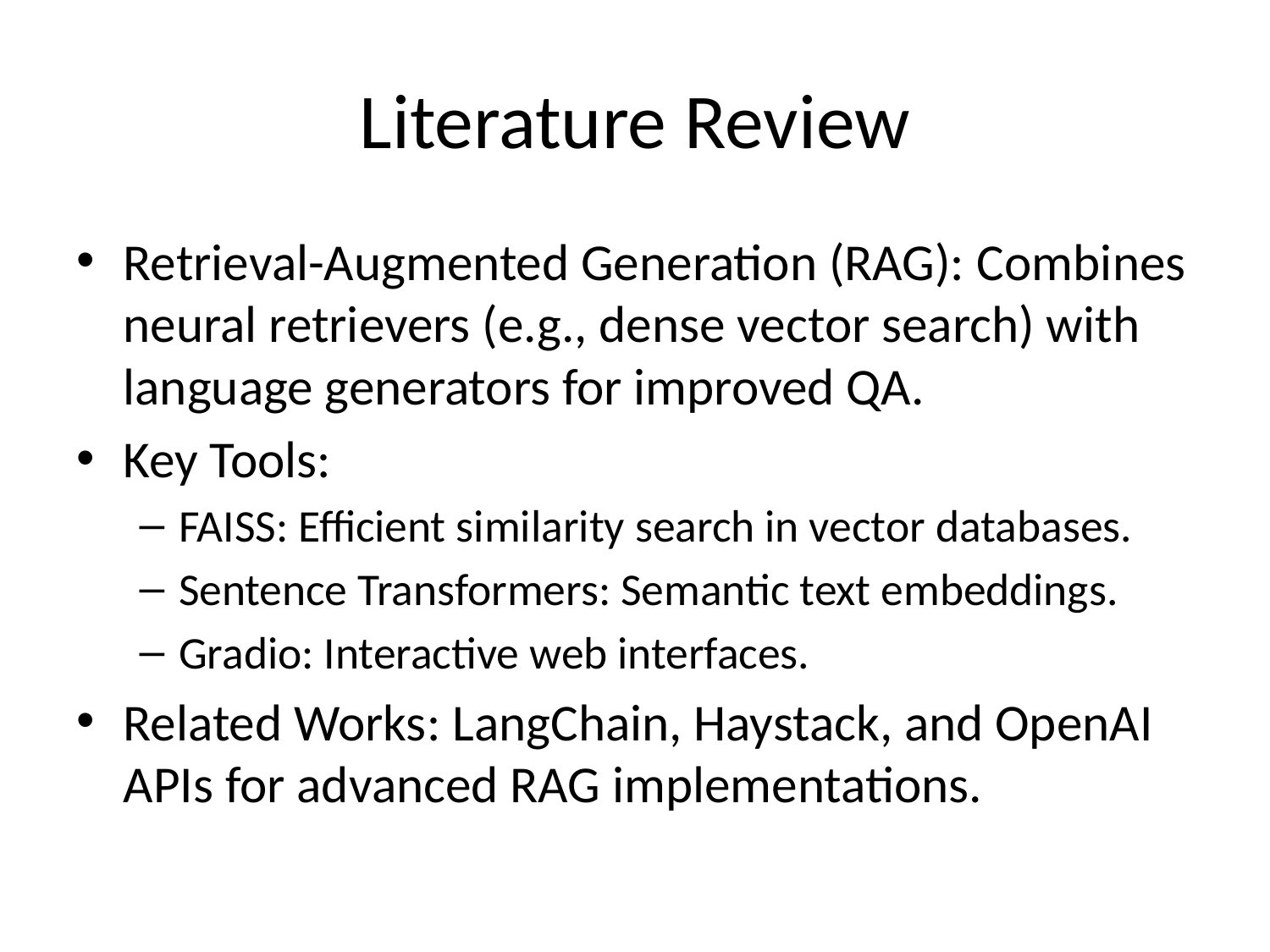

# Literature Review
Retrieval-Augmented Generation (RAG): Combines neural retrievers (e.g., dense vector search) with language generators for improved QA.
Key Tools:
FAISS: Efficient similarity search in vector databases.
Sentence Transformers: Semantic text embeddings.
Gradio: Interactive web interfaces.
Related Works: LangChain, Haystack, and OpenAI APIs for advanced RAG implementations.